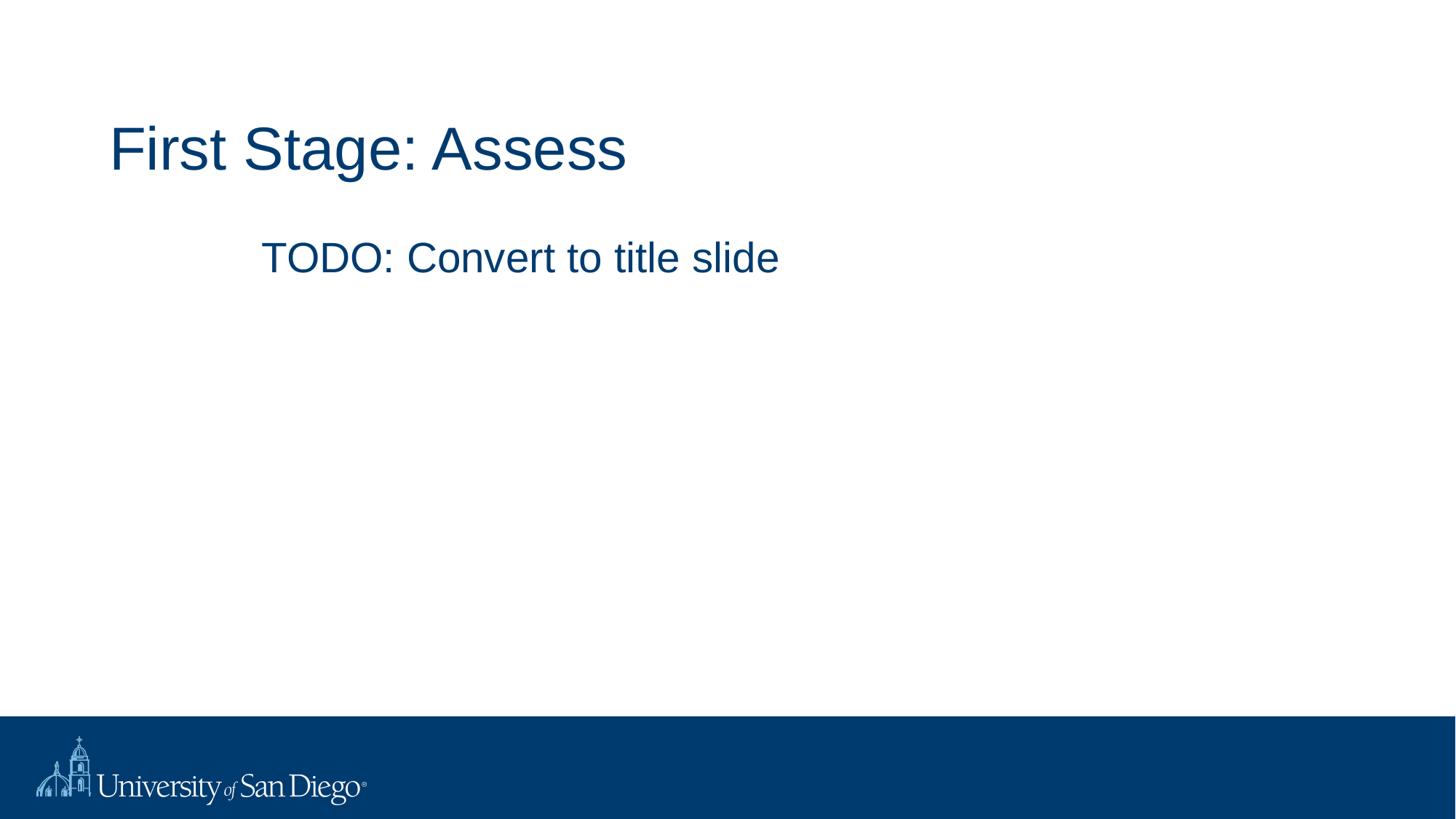

# First Stage: Assess
TODO: Convert to title slide